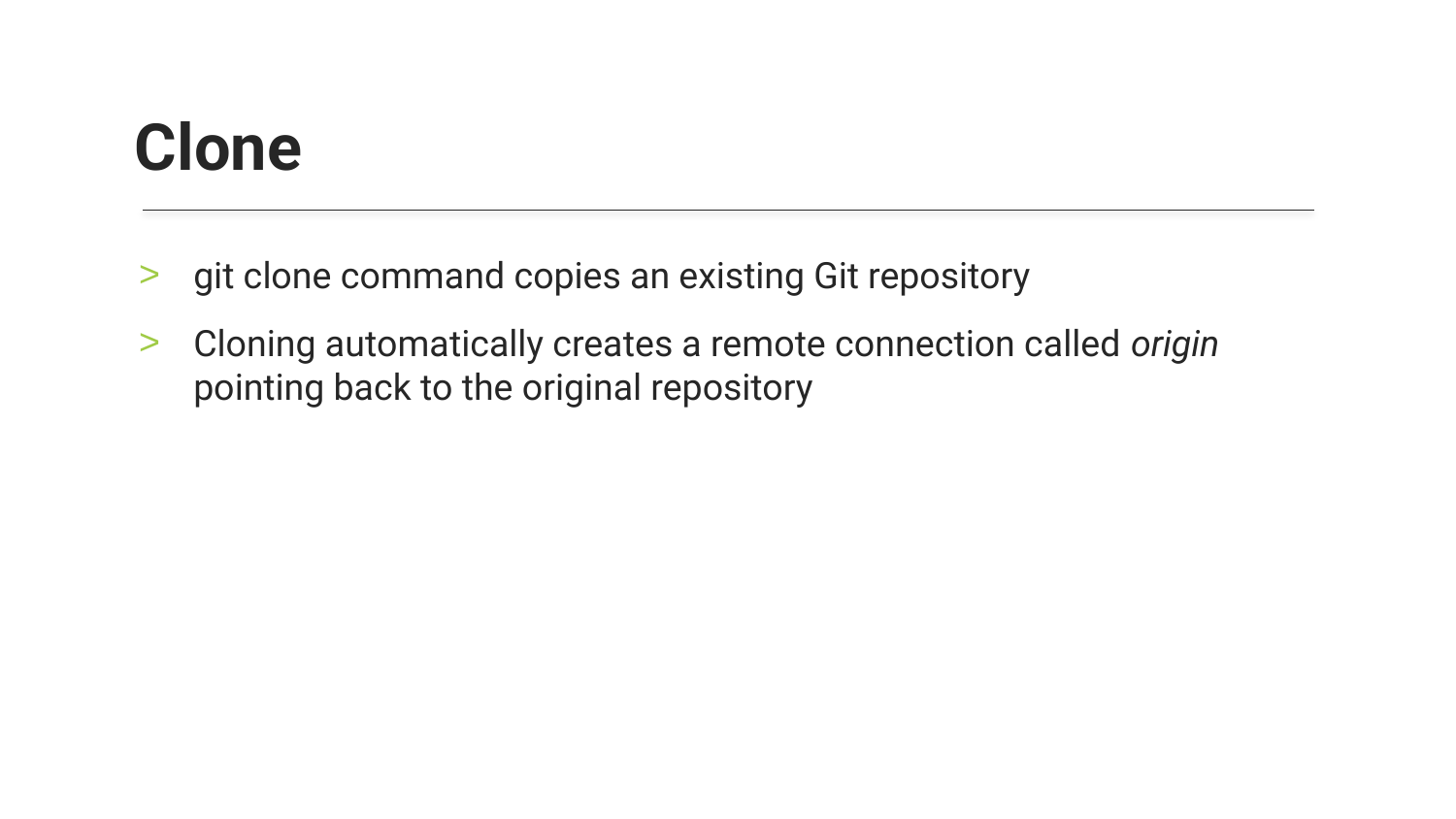

Clone
# git clone command copies an existing Git repository
Cloning automatically creates a remote connection called origin pointing back to the original repository